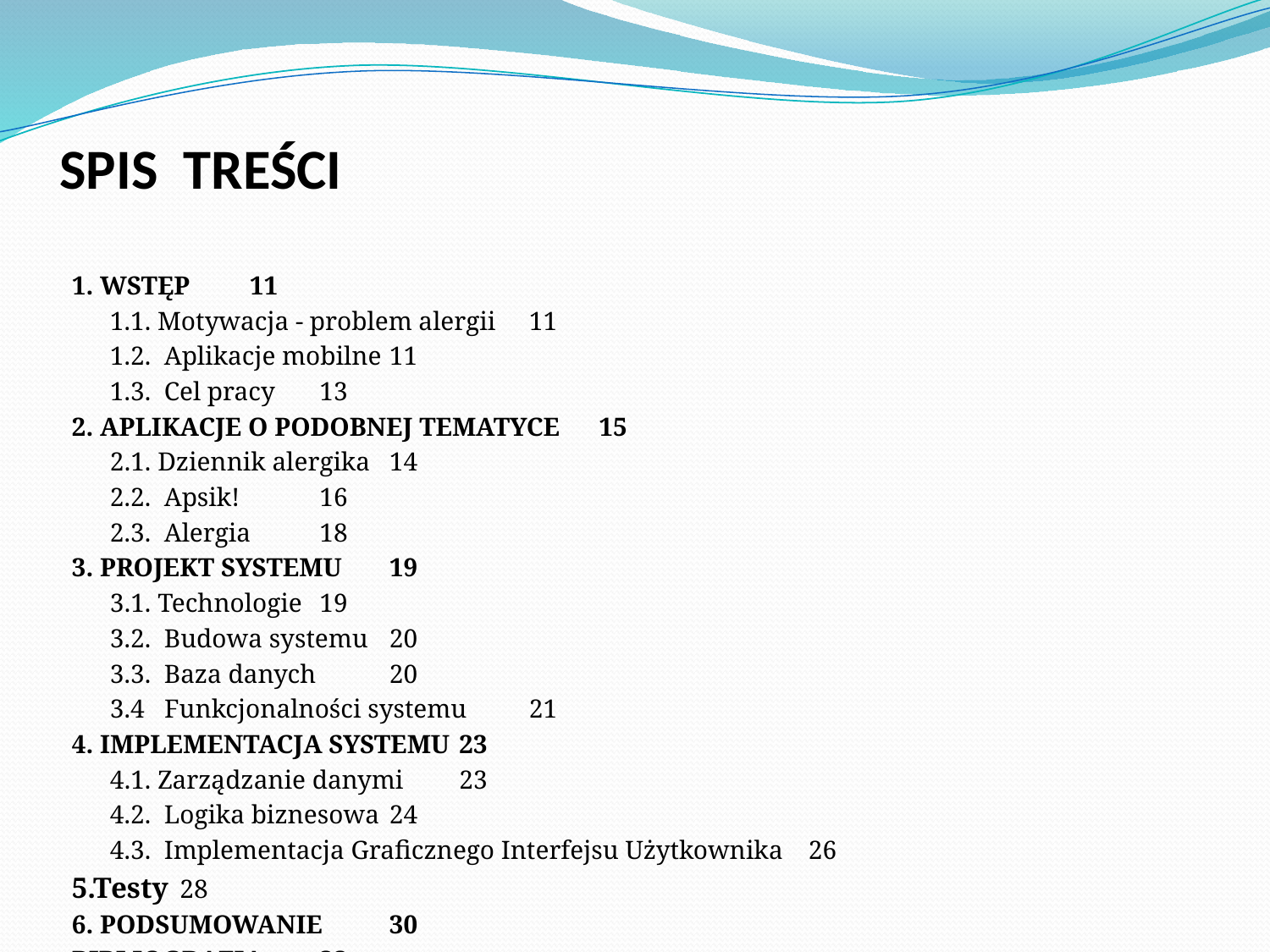

# SPIS  TREŚCI

1. WSTĘP								11
	1.1. Motywacja - problem alergii 						11
	1.2.  Aplikacje mobilne 						11
	1.3.  Cel pracy 							13
2. APLIKACJE O PODOBNEJ TEMATYCE 					15
	2.1. Dziennik alergika 						14
	2.2.  Apsik!  							16
	2.3.  Alergia 							18
3. PROJEKT SYSTEMU							19
	3.1. Technologie 							19
	3.2.  Budowa systemu 						20
	3.3.  Baza danych 							20
	3.4   Funkcjonalności systemu						21
4. IMPLEMENTACJA SYSTEMU 						23
	4.1. Zarządzanie danymi 						23
	4.2.  Logika biznesowa 						24
	4.3.  Implementacja Graficznego Interfejsu Użytkownika 			26
5.Testy								28
6. PODSUMOWANIE 							30
BIBLIOGRAFIA							32